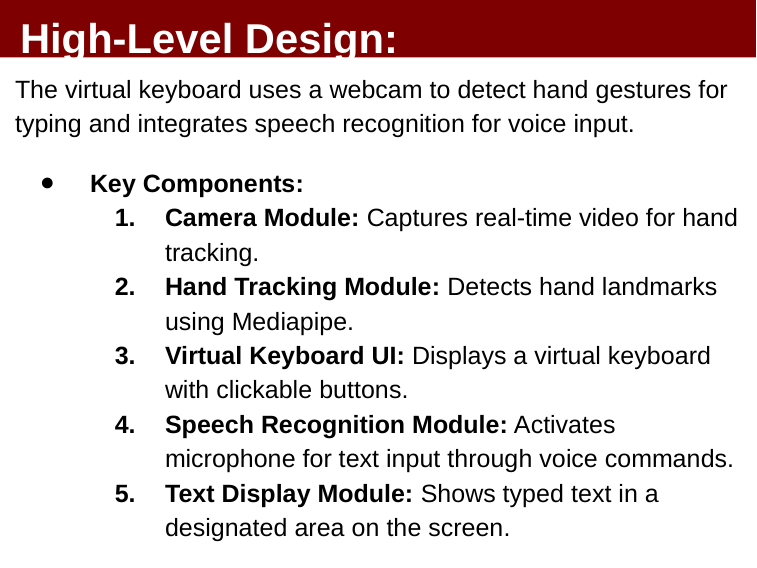

High-Level Design:
The virtual keyboard uses a webcam to detect hand gestures for typing and integrates speech recognition for voice input.
Key Components:
Camera Module: Captures real-time video for hand tracking.
Hand Tracking Module: Detects hand landmarks using Mediapipe.
Virtual Keyboard UI: Displays a virtual keyboard with clickable buttons.
Speech Recognition Module: Activates microphone for text input through voice commands.
Text Display Module: Shows typed text in a designated area on the screen.